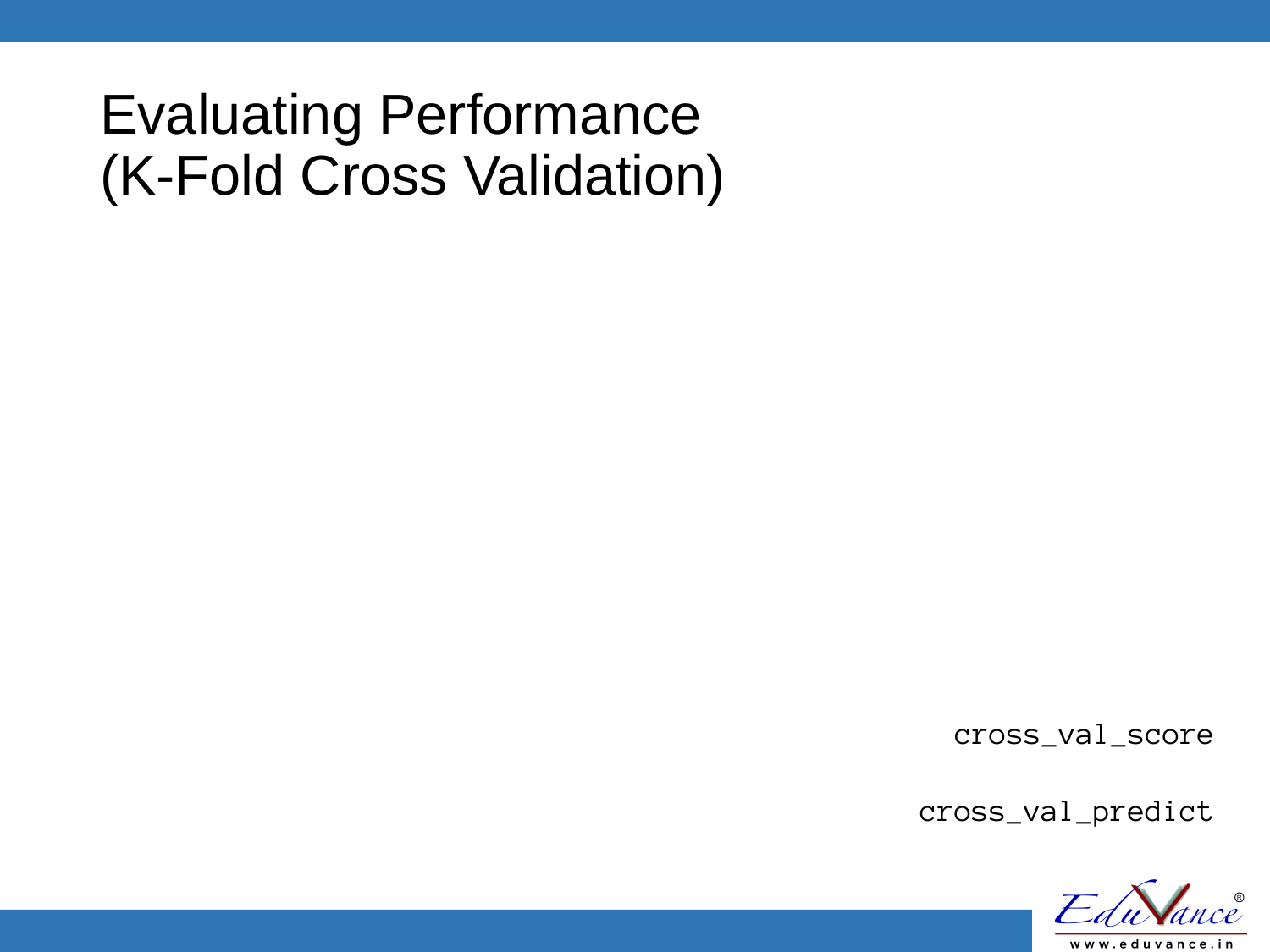

# Evaluating Performance (K-Fold Cross Validation)

cross_val_score
cross_val_predict